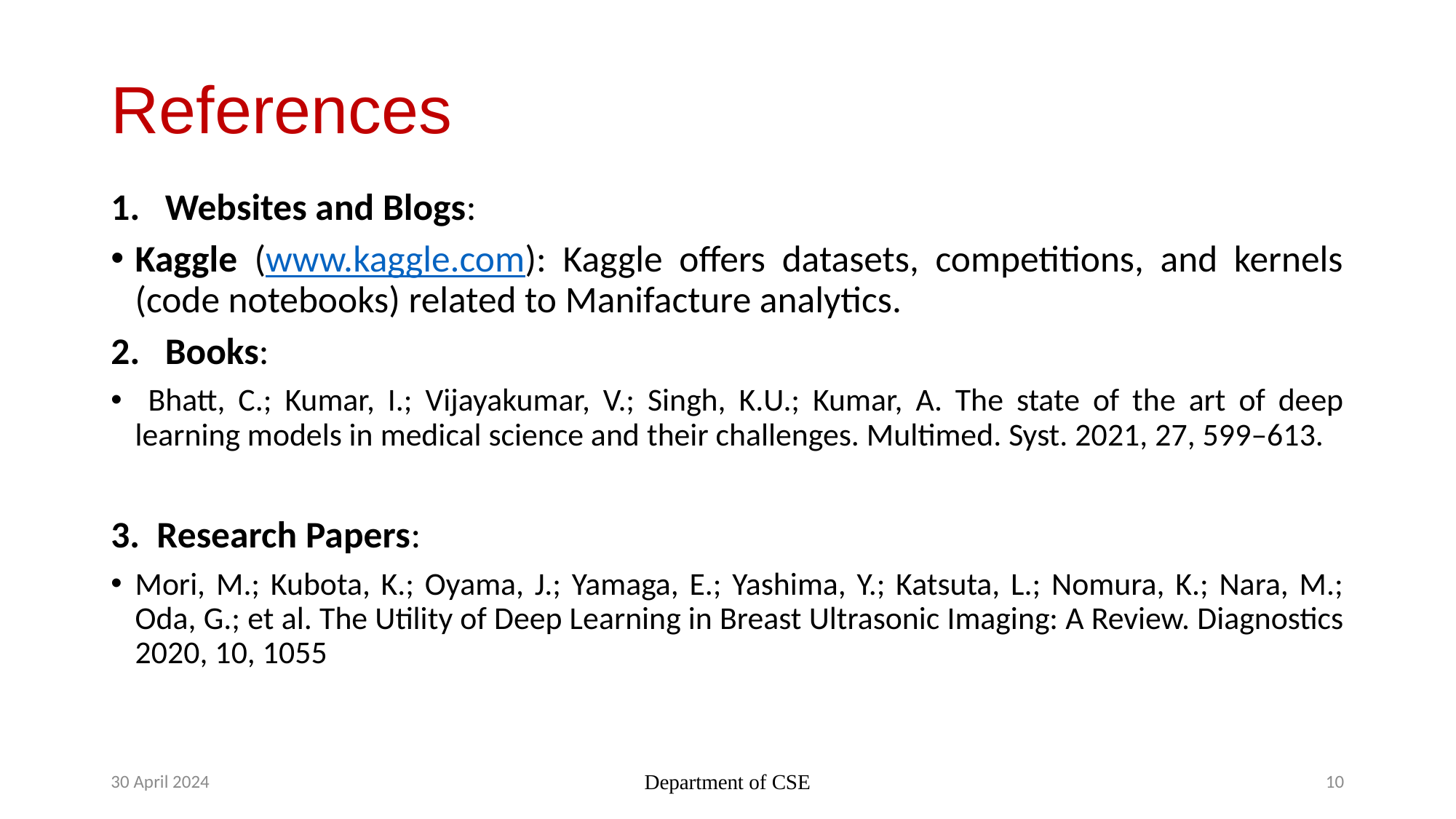

# References
Websites and Blogs:
Kaggle (www.kaggle.com): Kaggle offers datasets, competitions, and kernels (code notebooks) related to Manifacture analytics.
Books:
 Bhatt, C.; Kumar, I.; Vijayakumar, V.; Singh, K.U.; Kumar, A. The state of the art of deep learning models in medical science and their challenges. Multimed. Syst. 2021, 27, 599–613.

3.  Research Papers:
Mori, M.; Kubota, K.; Oyama, J.; Yamaga, E.; Yashima, Y.; Katsuta, L.; Nomura, K.; Nara, M.; Oda, G.; et al. The Utility of Deep Learning in Breast Ultrasonic Imaging: A Review. Diagnostics 2020, 10, 1055
30 April 2024
Department of CSE
10